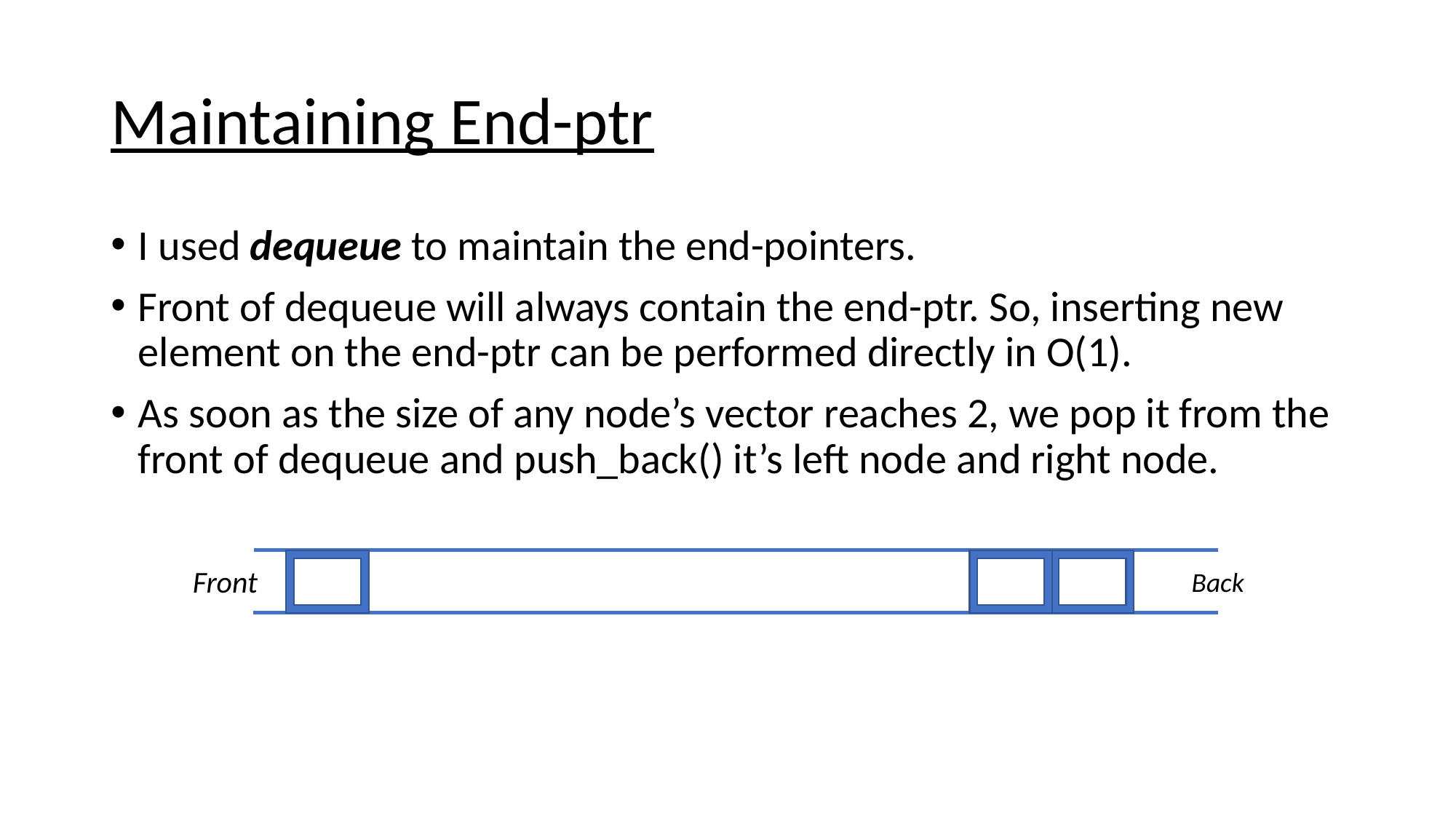

# Maintaining End-ptr
I used dequeue to maintain the end-pointers.
Front of dequeue will always contain the end-ptr. So, inserting new element on the end-ptr can be performed directly in O(1).
As soon as the size of any node’s vector reaches 2, we pop it from the front of dequeue and push_back() it’s left node and right node.

Front
Back